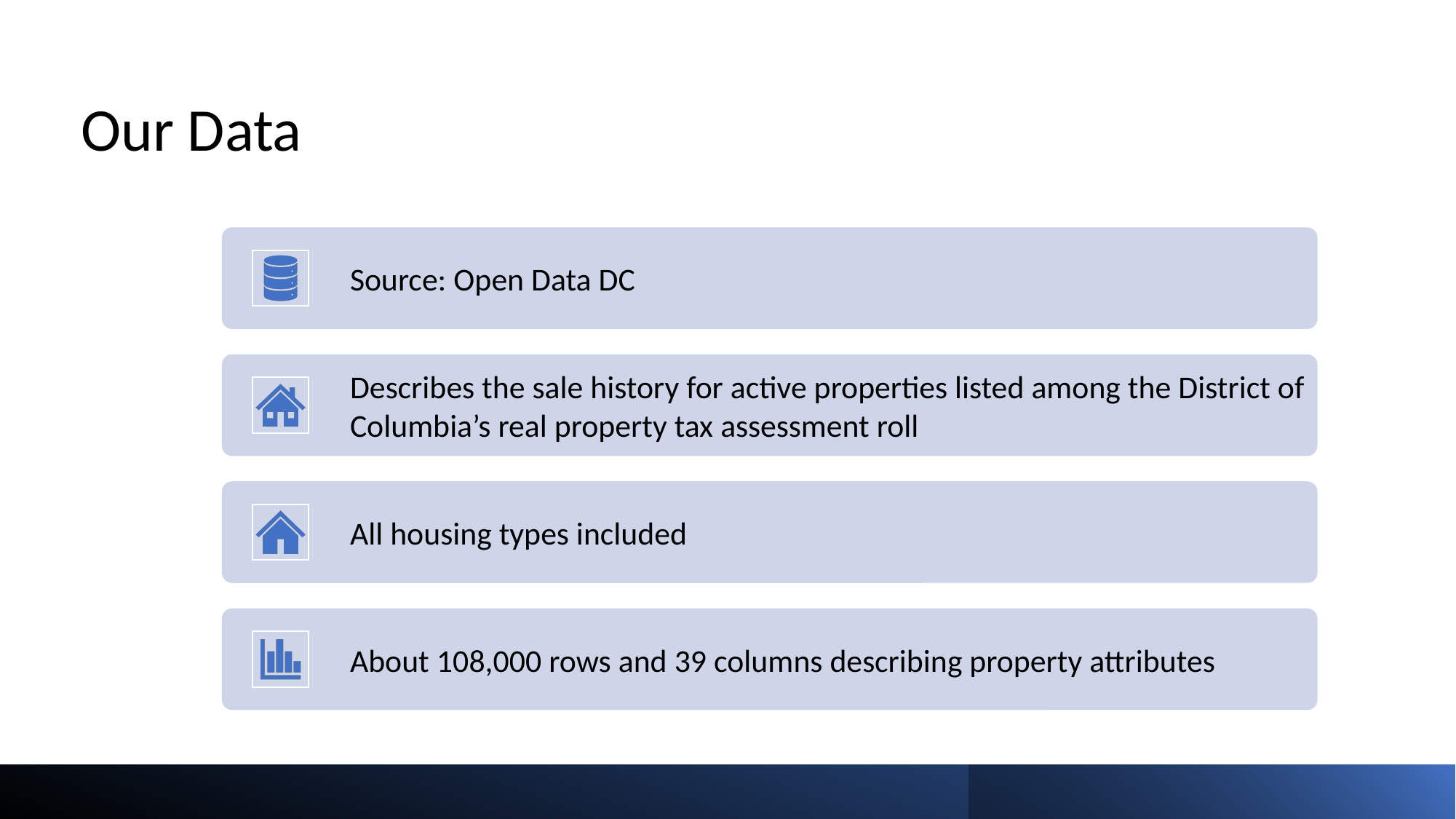

# Our Data
Source: Open Data DC
Describes the sale history for active properties listed among the District of Columbia’s real property tax assessment roll
All housing types included
About 108,000 rows and 39 columns describing property attributes